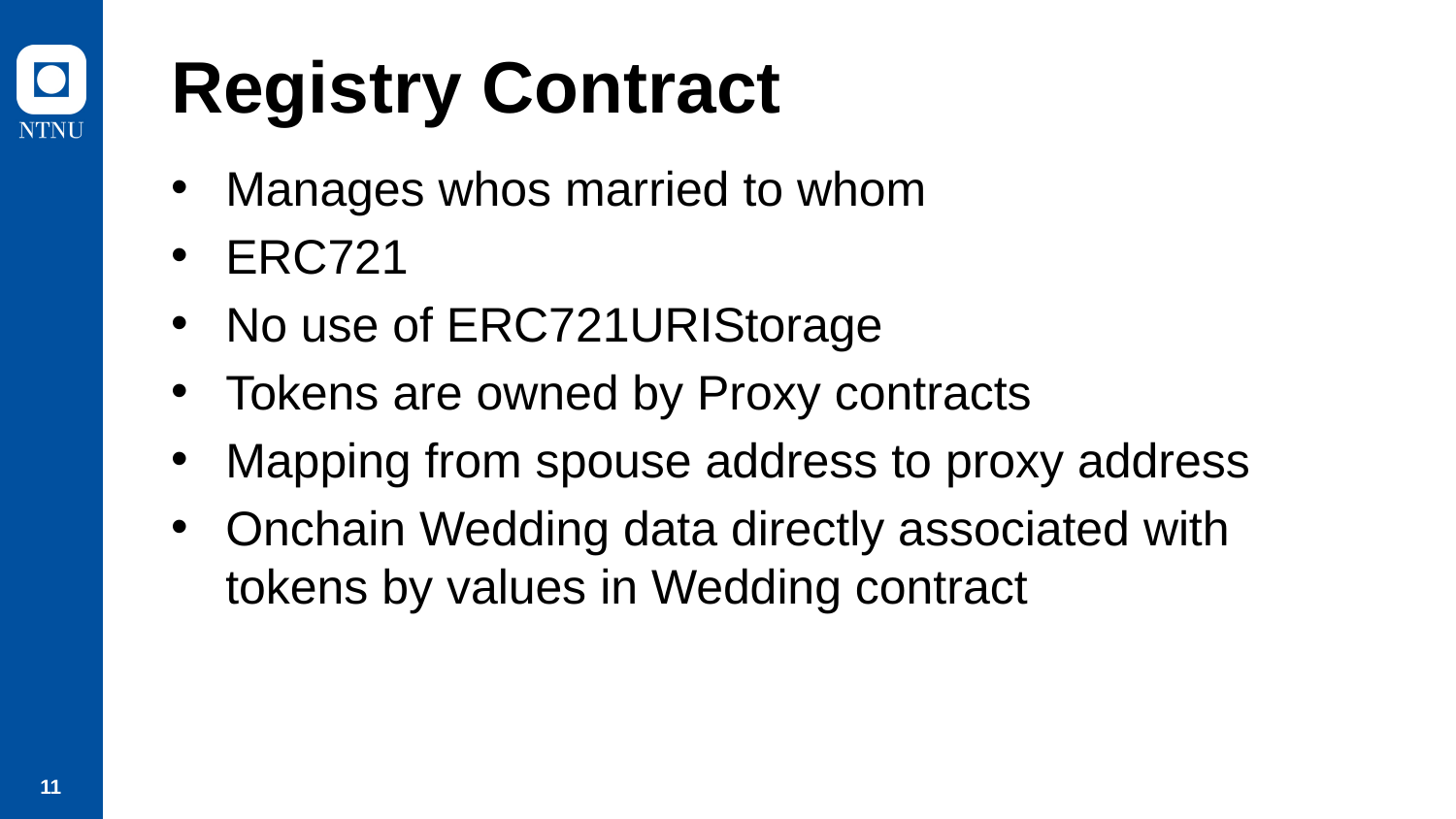

# Registry Contract
Manages whos married to whom
ERC721
No use of ERC721URIStorage
Tokens are owned by Proxy contracts
Mapping from spouse address to proxy address
Onchain Wedding data directly associated with tokens by values in Wedding contract